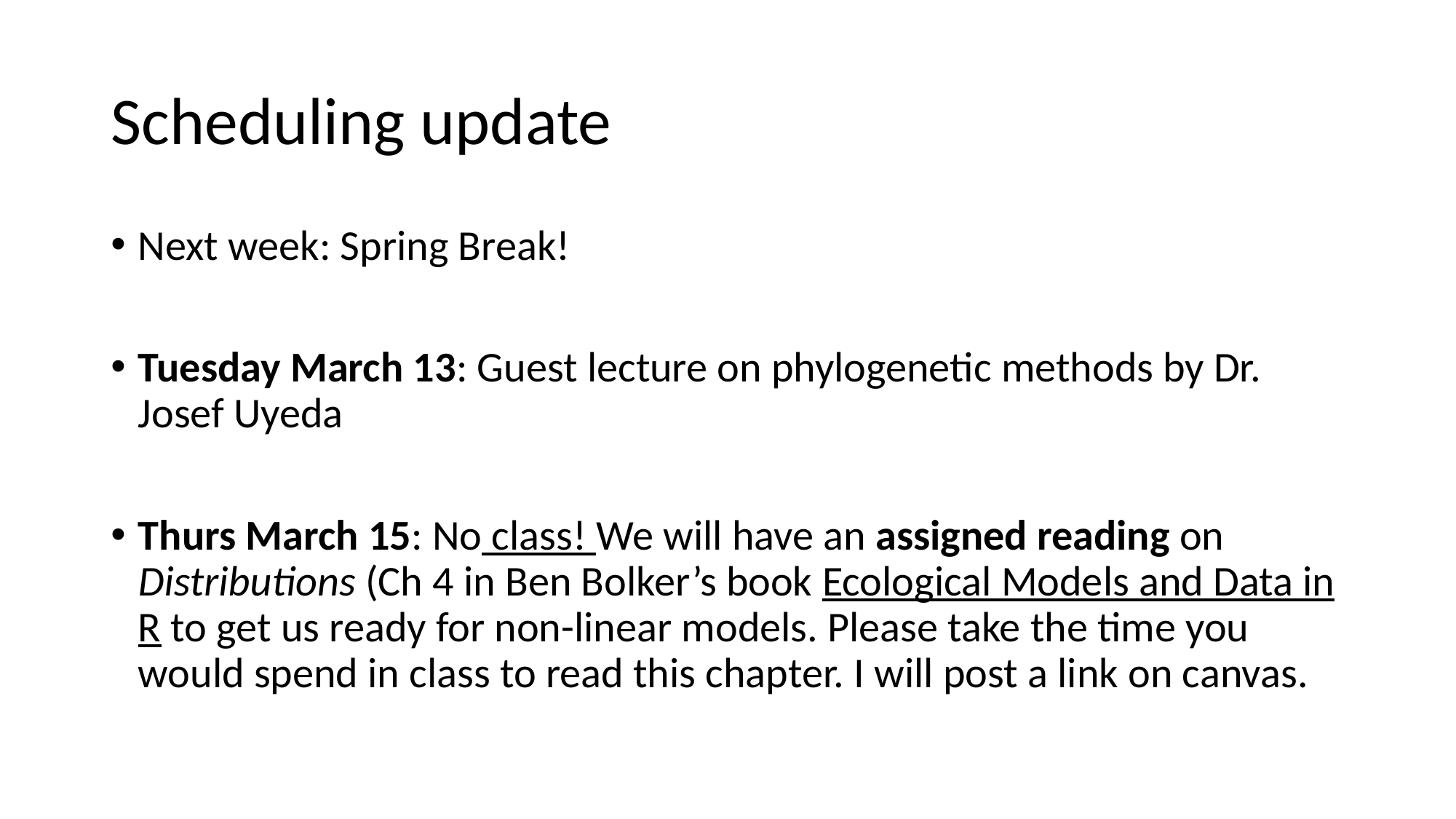

# Scheduling update
Next week: Spring Break!

Tuesday March 13: Guest lecture on phylogenetic methods by Dr. Josef Uyeda

Thurs March 15: No class! We will have an assigned reading on Distributions (Ch 4 in Ben Bolker’s book Ecological Models and Data in R to get us ready for non-linear models. Please take the time you would spend in class to read this chapter. I will post a link on canvas.